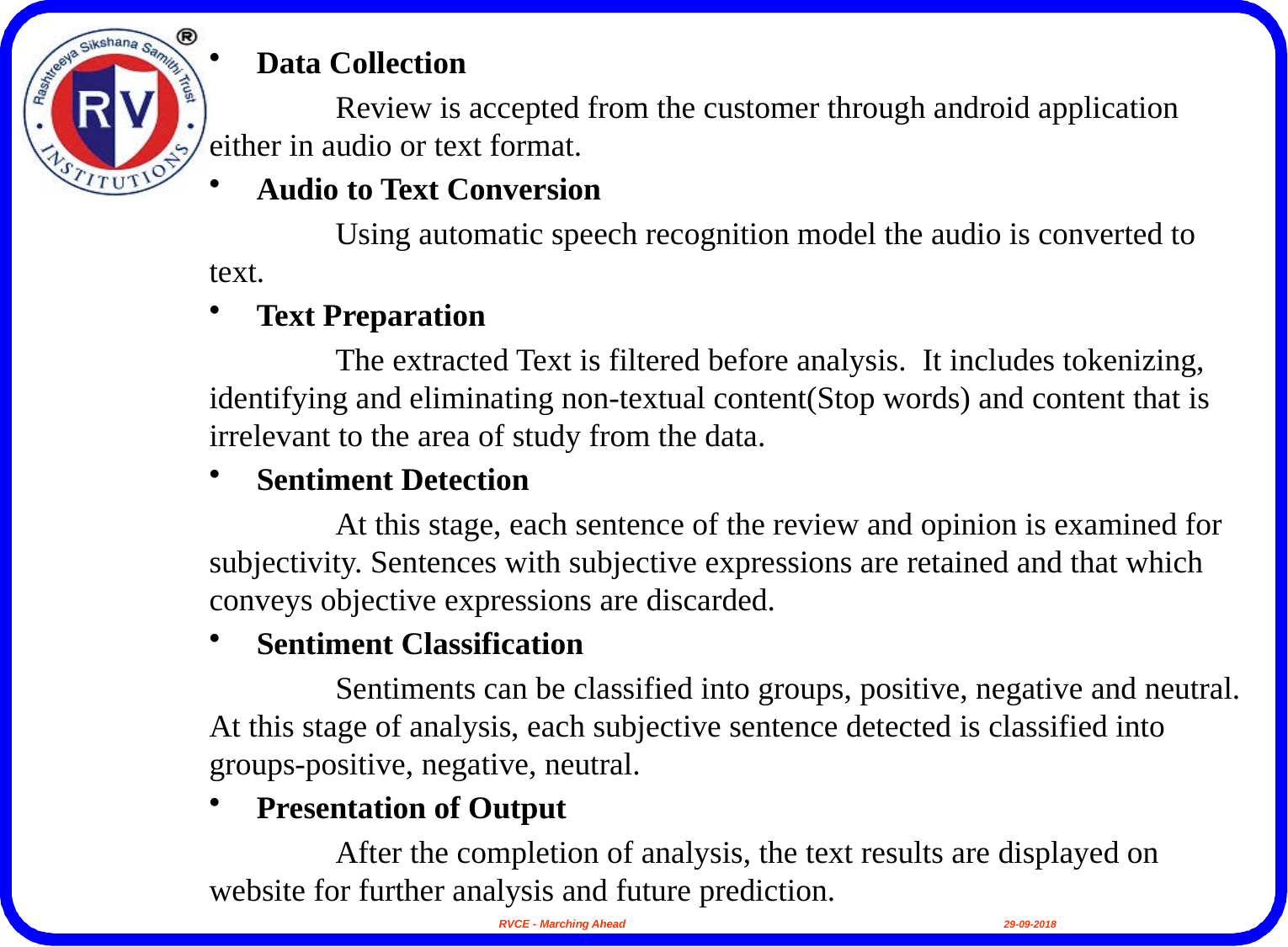

Data Collection
	Review is accepted from the customer through android application either in audio or text format.
Audio to Text Conversion
	Using automatic speech recognition model the audio is converted to text.
Text Preparation
	The extracted Text is filtered before analysis.  It includes tokenizing, identifying and eliminating non-textual content(Stop words) and content that is irrelevant to the area of study from the data.
Sentiment Detection
	At this stage, each sentence of the review and opinion is examined for subjectivity. Sentences with subjective expressions are retained and that which conveys objective expressions are discarded.
Sentiment Classification
	Sentiments can be classified into groups, positive, negative and neutral. At this stage of analysis, each subjective sentence detected is classified into groups-positive, negative, neutral.
Presentation of Output
	After the completion of analysis, the text results are displayed on website for further analysis and future prediction.